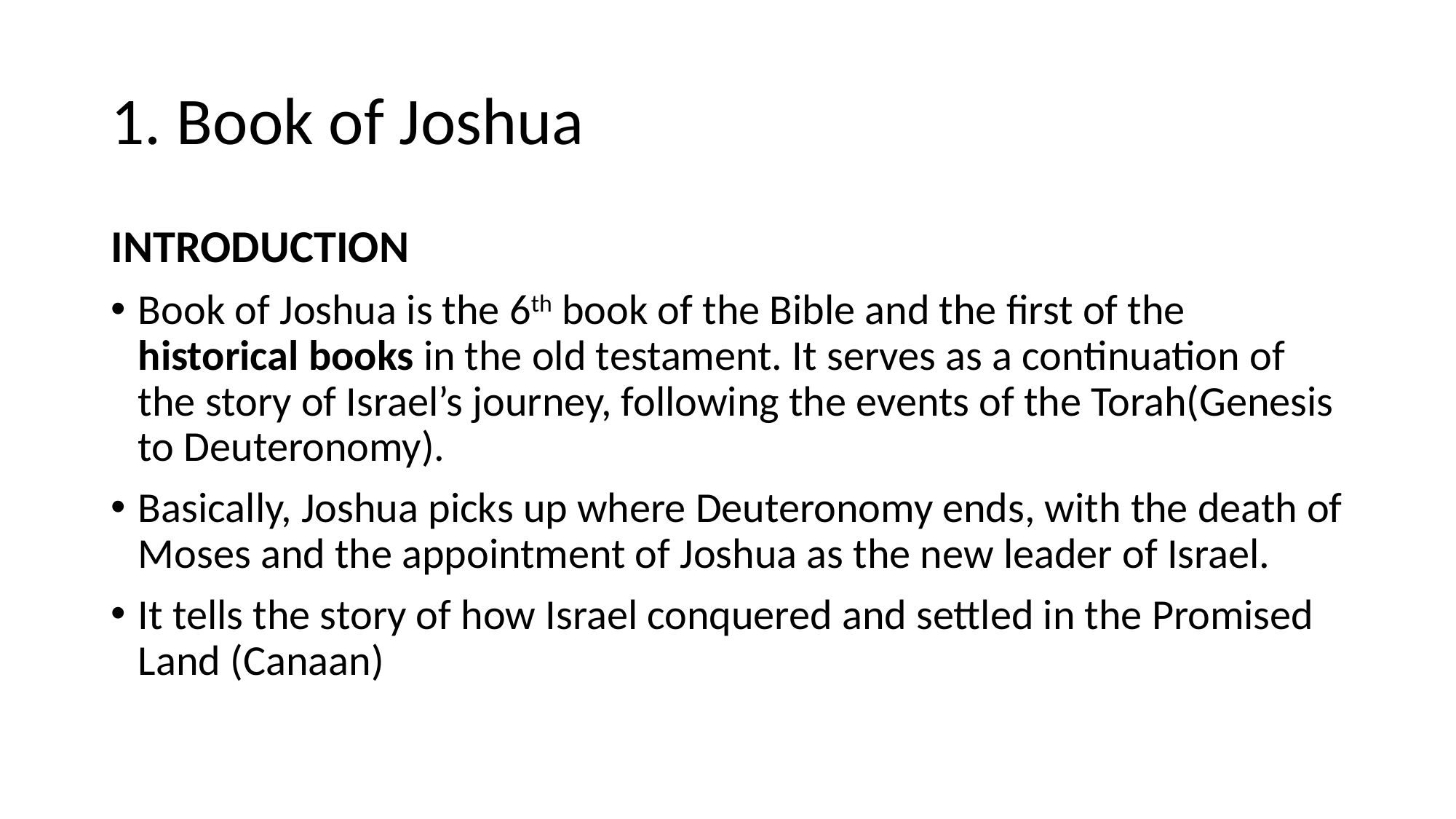

# 1. Book of Joshua
INTRODUCTION
Book of Joshua is the 6th book of the Bible and the first of the historical books in the old testament. It serves as a continuation of the story of Israel’s journey, following the events of the Torah(Genesis to Deuteronomy).
Basically, Joshua picks up where Deuteronomy ends, with the death of Moses and the appointment of Joshua as the new leader of Israel.
It tells the story of how Israel conquered and settled in the Promised Land (Canaan)